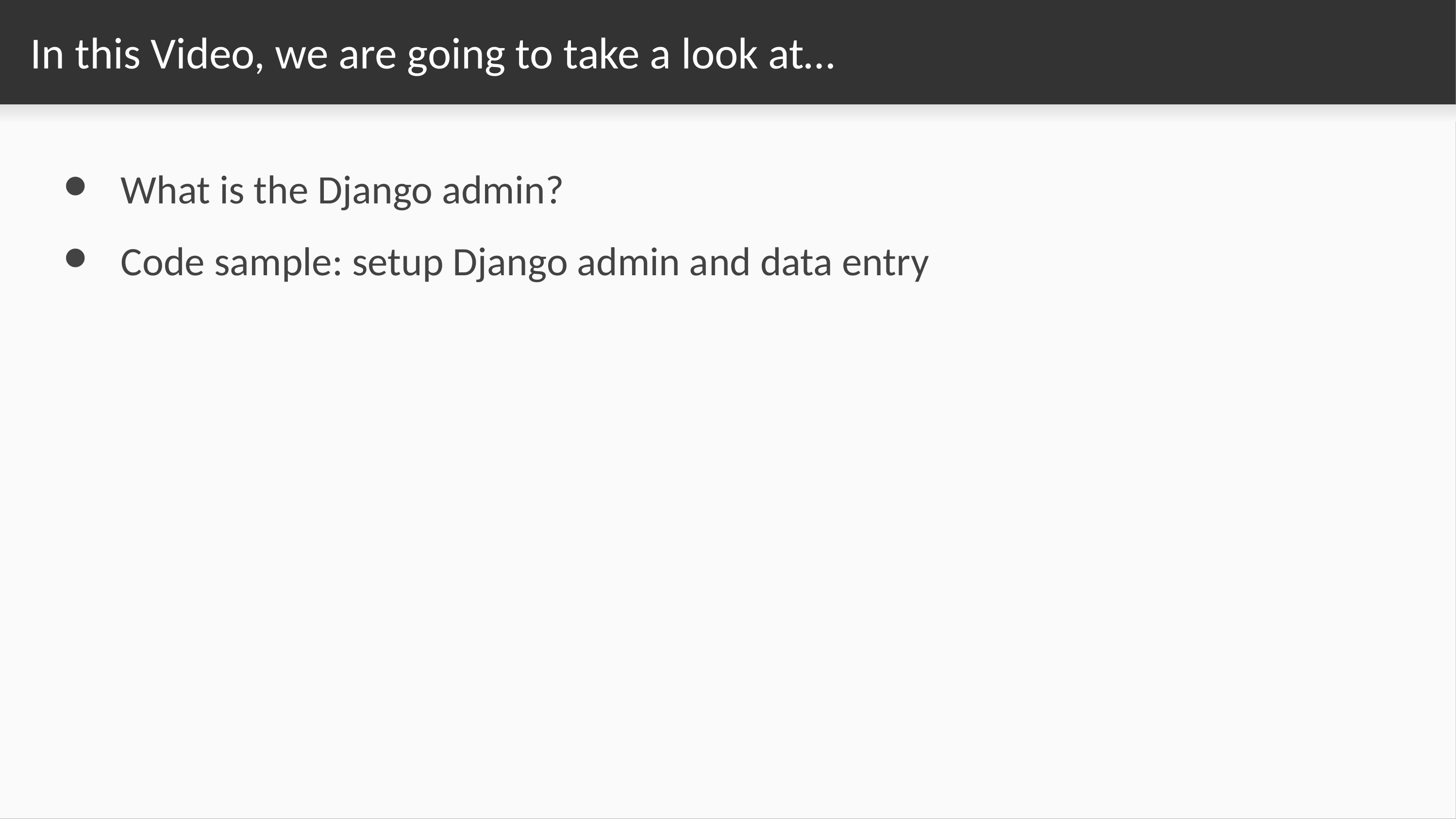

# In this Video, we are going to take a look at…
What is the Django admin?
Code sample: setup Django admin and data entry